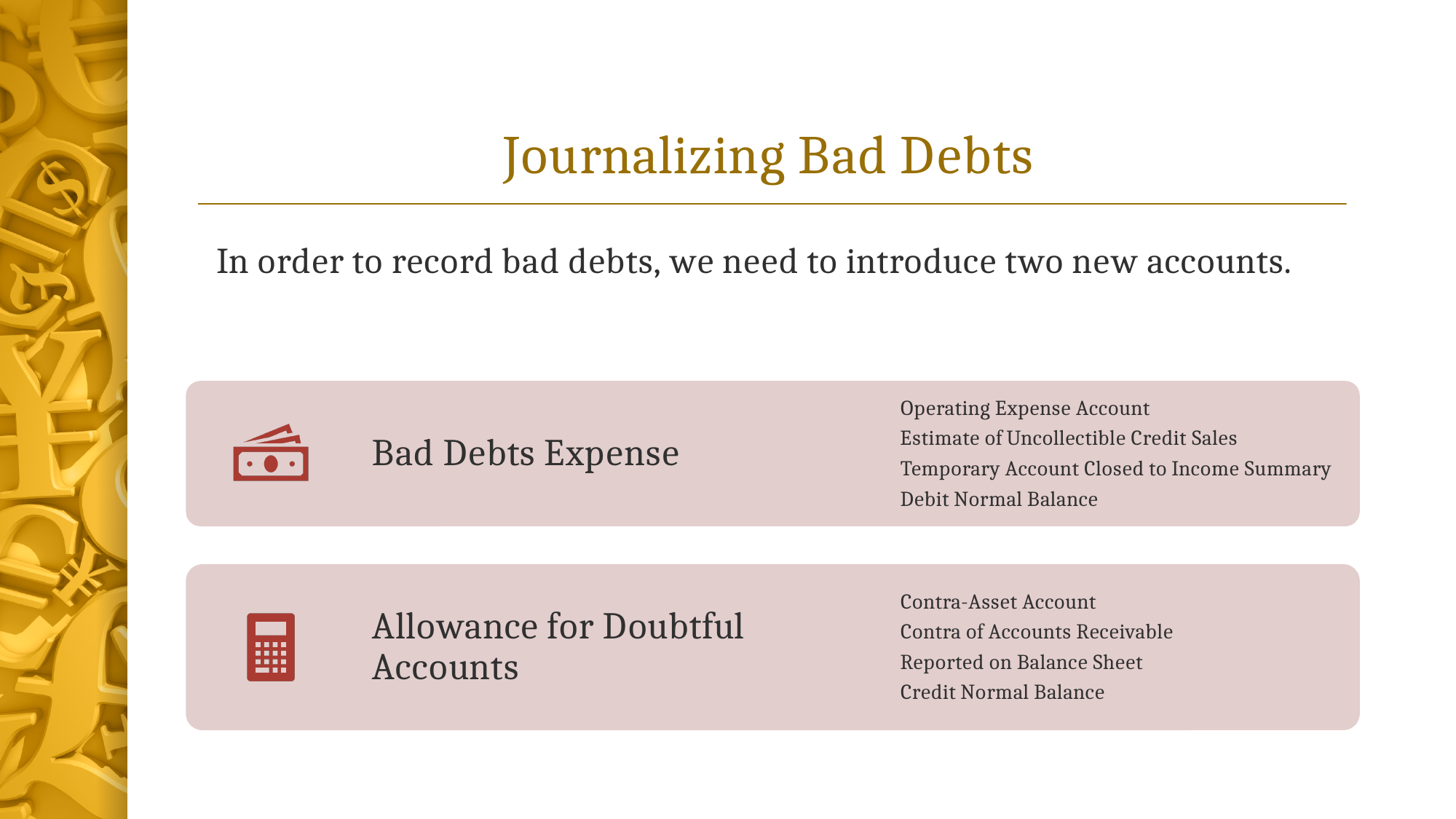

# Journalizing Bad Debts
   In order to record bad debts, we need to introduce two new accounts.
Bad Debts Expense
Operating Expense Account
Estimate of Uncollectible Credit Sales
Temporary Account Closed to Income Summary
Debit Normal Balance
Allowance for Doubtful Accounts
Contra-Asset Account
Contra of Accounts Receivable
Reported on Balance Sheet
Credit Normal Balance